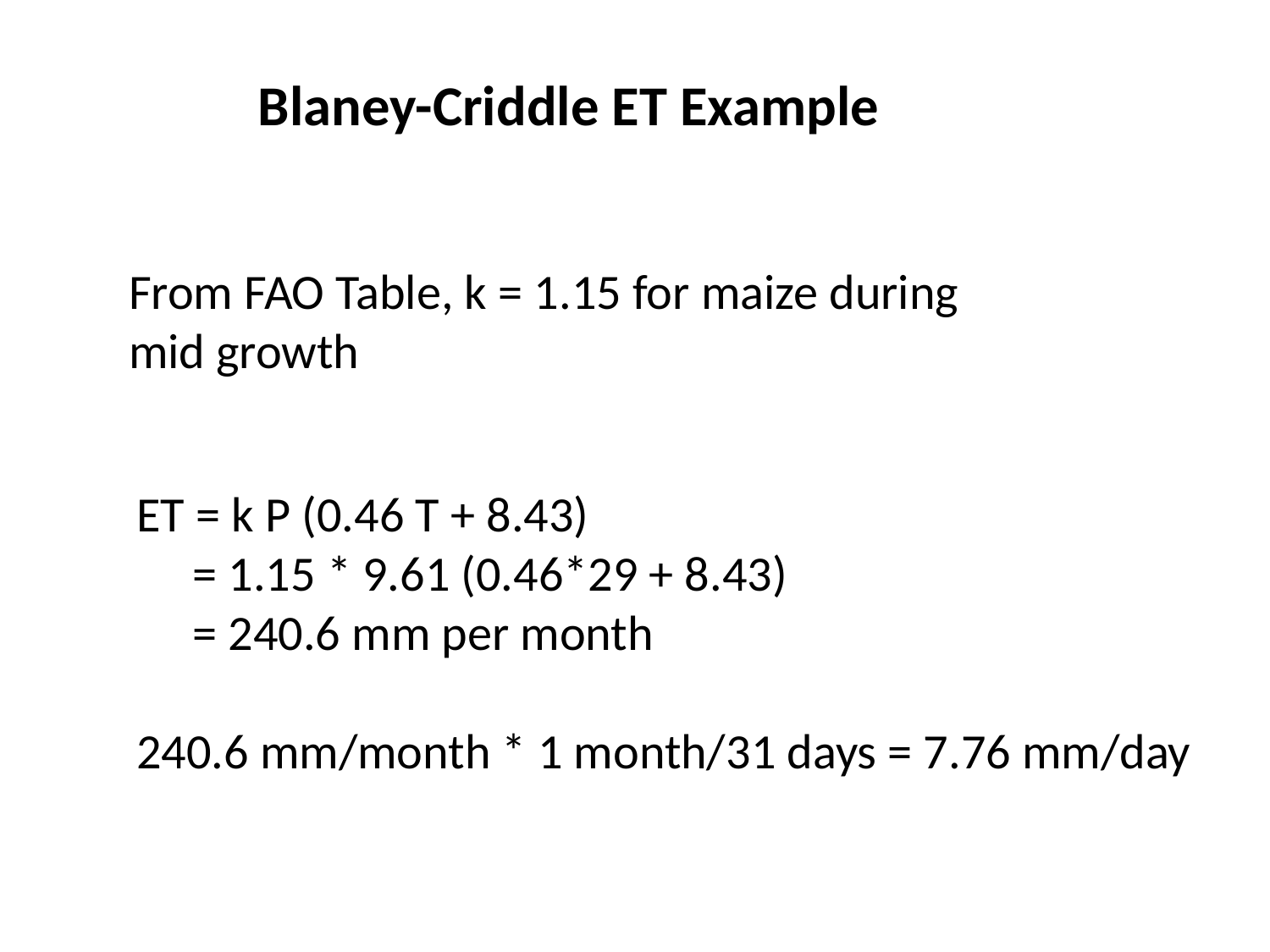

Blaney-Criddle ET Example
From FAO Table, k = 1.15 for maize during mid growth
ET = k P (0.46 T + 8.43)
     = 1.15 * 9.61 (0.46*29 + 8.43)
     = 240.6 mm per month

240.6 mm/month * 1 month/31 days = 7.76 mm/day